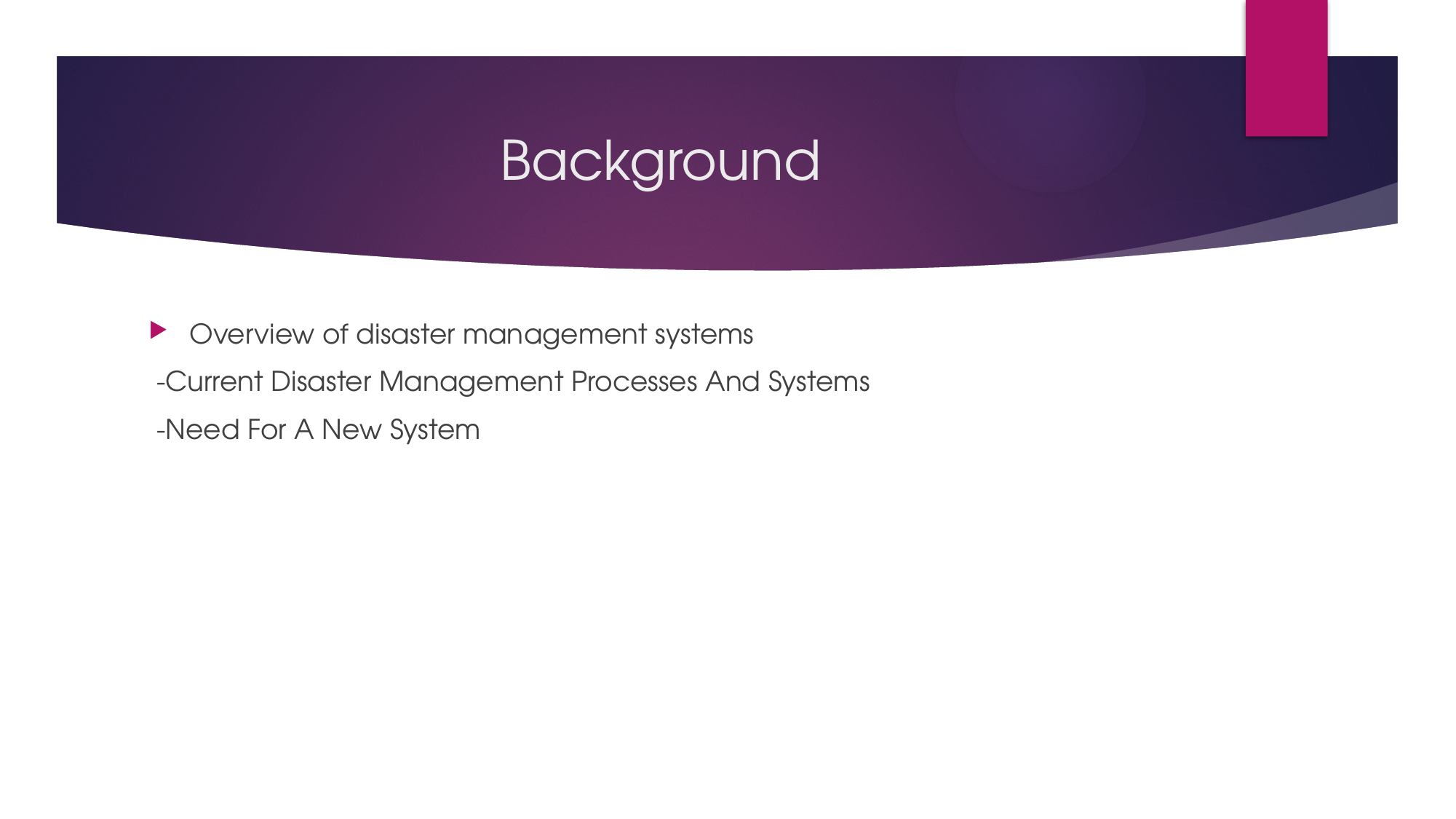

# Background
Overview of disaster management systems
 -Current Disaster Management Processes And Systems
 -Need For A New System